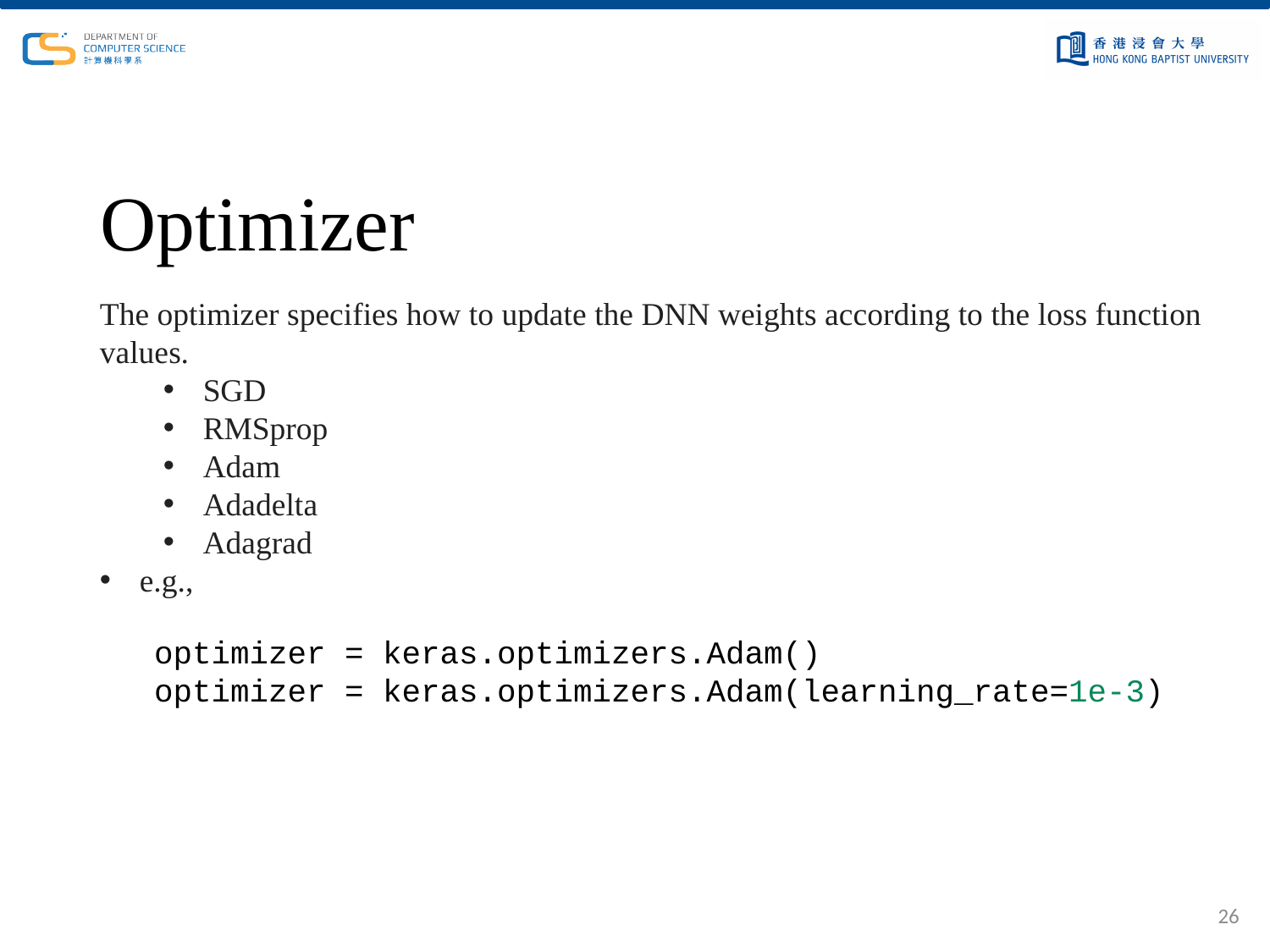

# Optimizer
The optimizer specifies how to update the DNN weights according to the loss function values.
SGD
RMSprop
Adam
Adadelta
Adagrad
e.g.,
optimizer = keras.optimizers.Adam()
optimizer = keras.optimizers.Adam(learning_rate=1e-3)
26